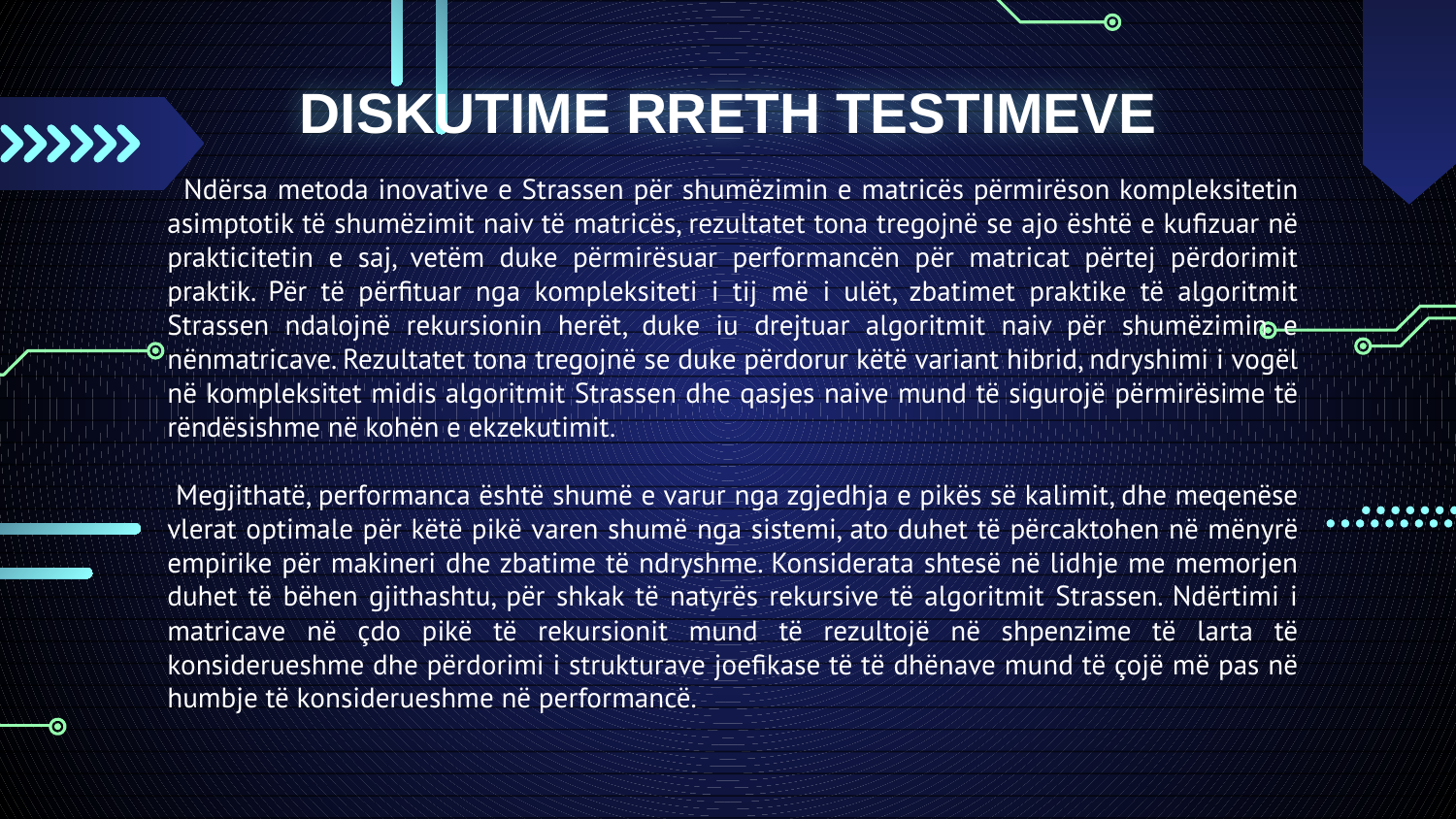

# DISKUTIME RRETH TESTIMEVE
       Ndërsa metoda inovative e Strassen për shumëzimin e matricës përmirëson kompleksitetin asimptotik të shumëzimit naiv të matricës, rezultatet tona tregojnë se ajo është e kufizuar në prakticitetin e saj, vetëm duke përmirësuar performancën për matricat përtej përdorimit praktik. Për të përfituar nga kompleksiteti i tij më i ulët, zbatimet praktike të algoritmit Strassen ndalojnë rekursionin herët, duke iu drejtuar algoritmit naiv për shumëzimin e nënmatricave. Rezultatet tona tregojnë se duke përdorur këtë variant hibrid, ndryshimi i vogël në kompleksitet midis algoritmit Strassen dhe qasjes naive mund të sigurojë përmirësime të rëndësishme në kohën e ekzekutimit.

       Megjithatë, performanca është shumë e varur nga zgjedhja e pikës së kalimit, dhe meqenëse vlerat optimale për këtë pikë varen shumë nga sistemi, ato duhet të përcaktohen në mënyrë empirike për makineri dhe zbatime të ndryshme. Konsiderata shtesë në lidhje me memorjen duhet të bëhen gjithashtu, për shkak të natyrës rekursive të algoritmit Strassen. Ndërtimi i matricave në çdo pikë të rekursionit mund të rezultojë në shpenzime të larta të konsiderueshme dhe përdorimi i strukturave joefikase të të dhënave mund të çojë më pas në humbje të konsiderueshme në performancë.